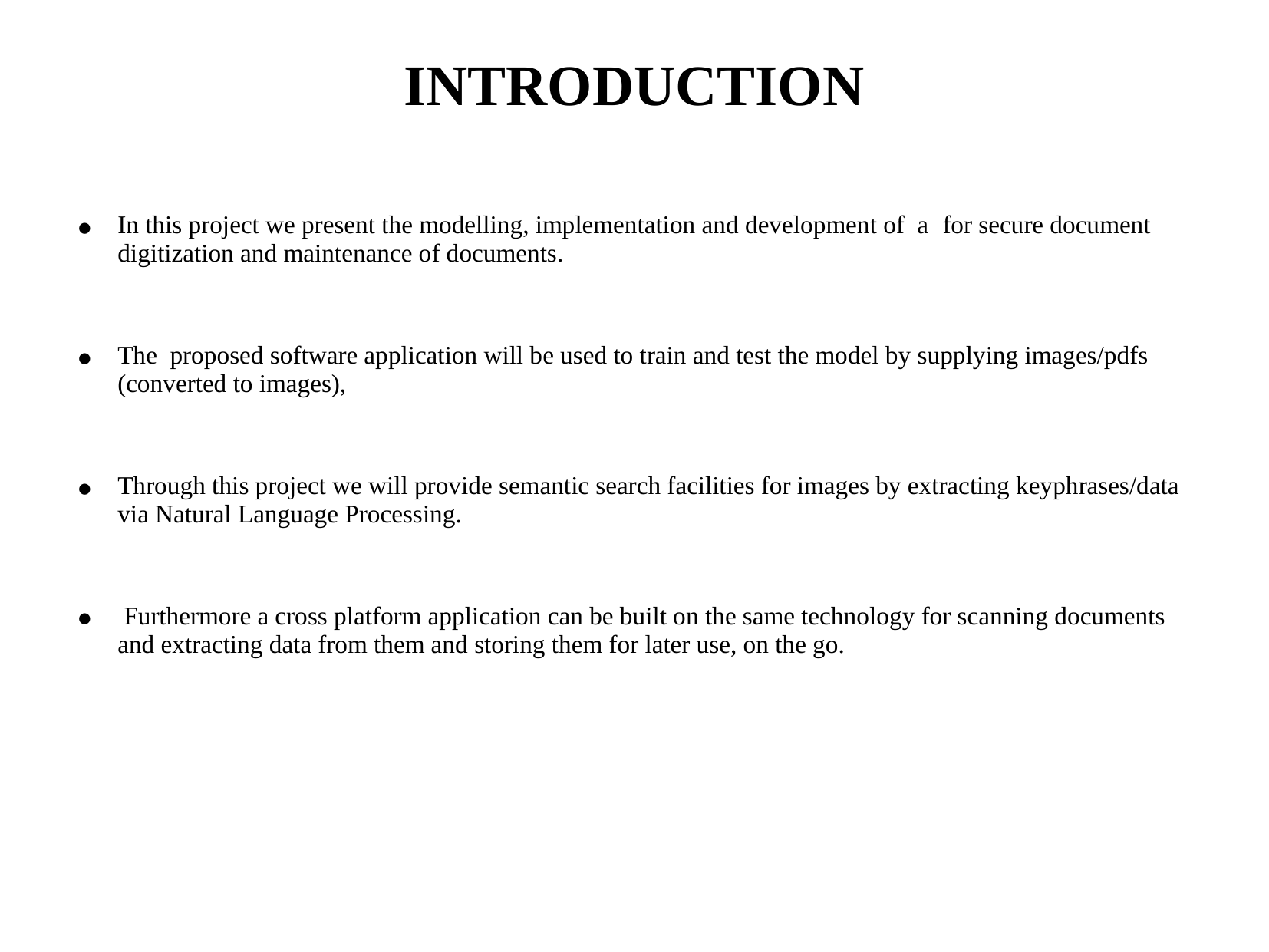

INTRODUCTION

In this project we present the modelling, implementation and development of  a  for secure document digitization and maintenance of documents.

The  proposed software application will be used to train and test the model by supplying images/pdfs (converted to images),

Through this project we will provide semantic search facilities for images by extracting keyphrases/data via Natural Language Processing.

 Furthermore a cross platform application can be built on the same technology for scanning documents and extracting data from them and storing them for later use, on the go.